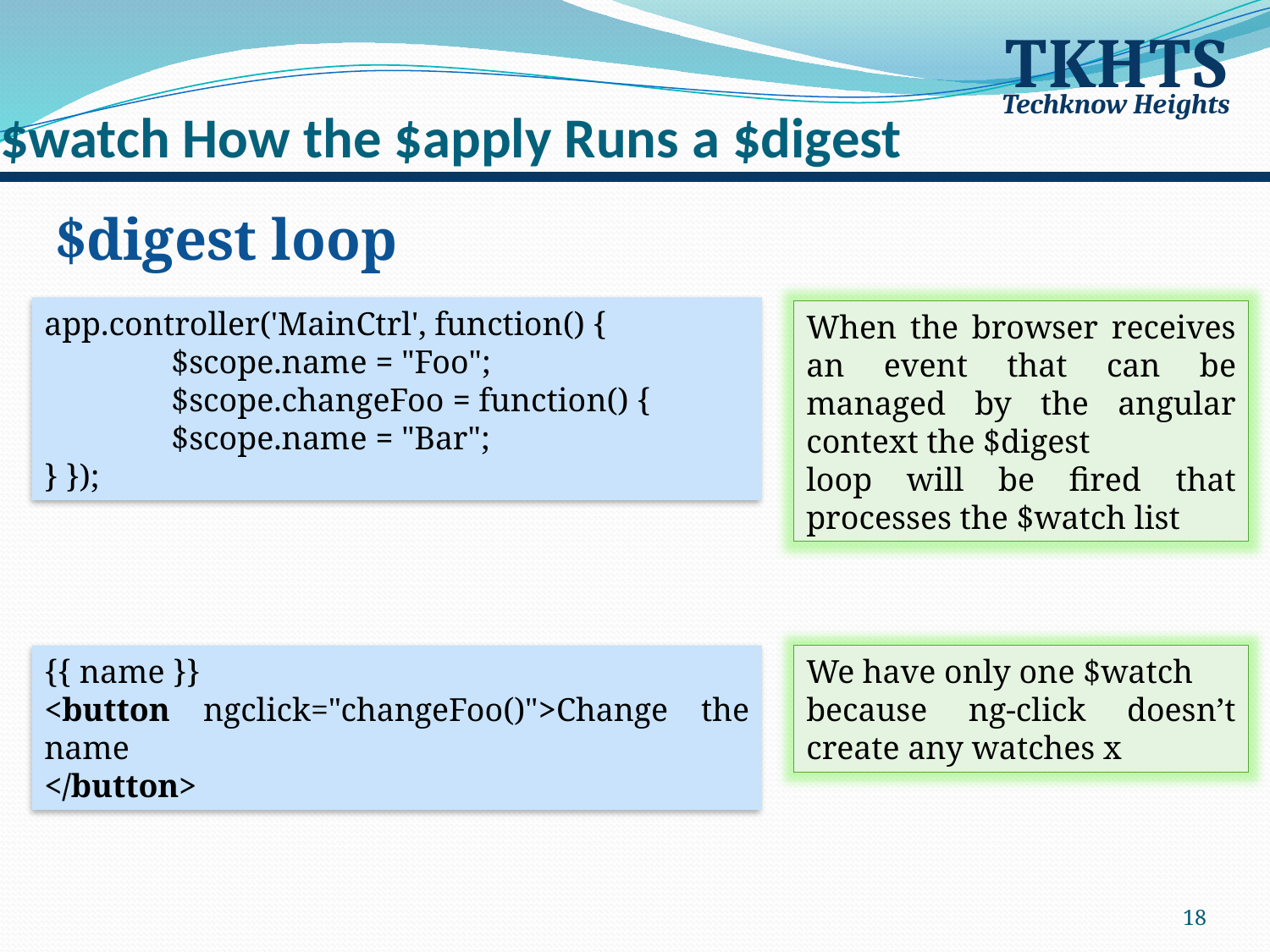

# $watch How the $apply Runs a $digest
TKHTS
Techknow Heights

$digest loop
app.controller('MainCtrl', function() {
	$scope.name = "Foo";
	$scope.changeFoo = function() {
	$scope.name = "Bar";
} });
When the browser receives an event that can be managed by the angular context the $digest
loop will be fired that processes the $watch list
We have only one $watch
because ng-click doesn’t create any watches x
{{ name }}
<button ngclick="changeFoo()">Change the name
</button>
18